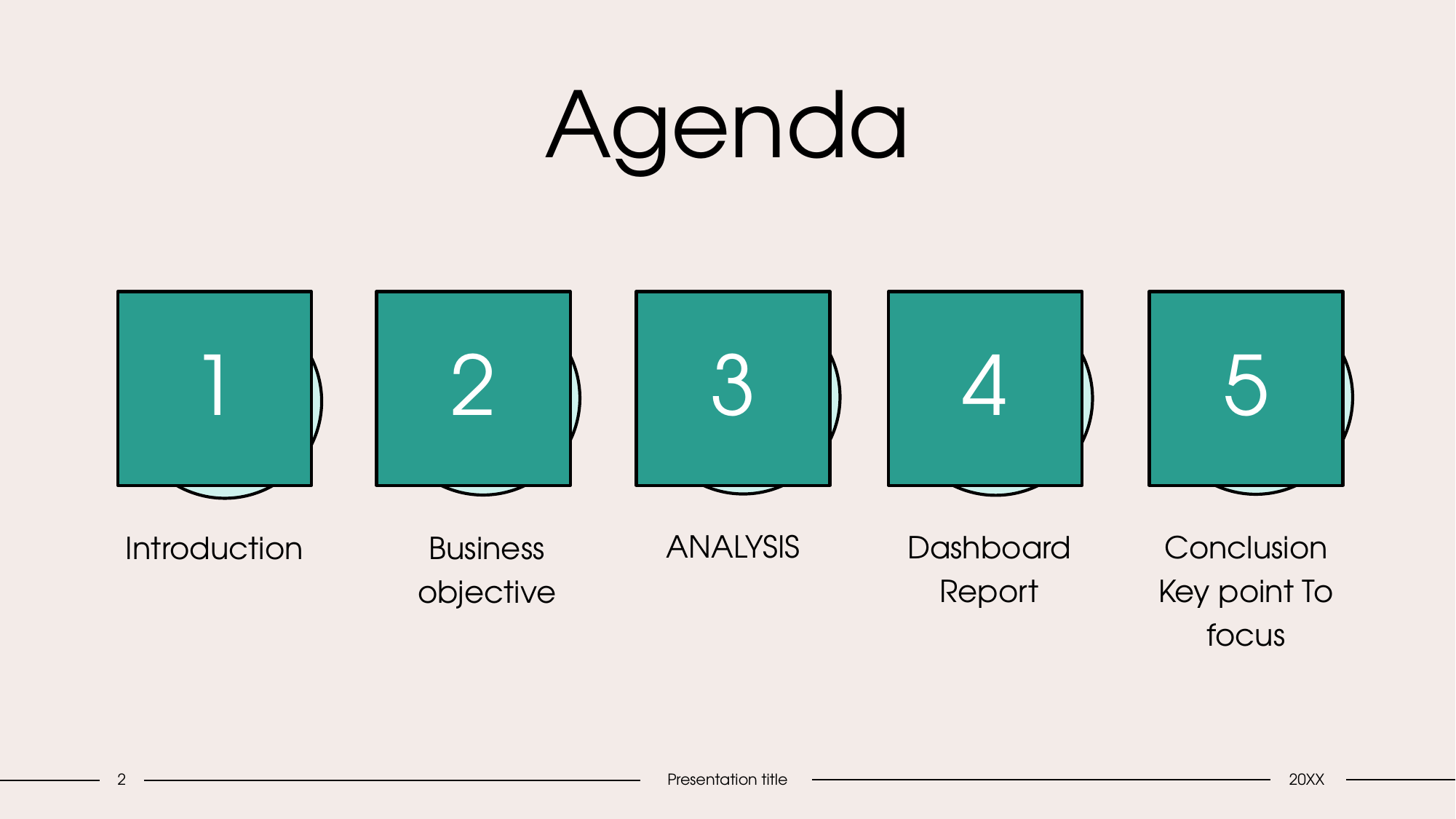

# Agenda
1
2
3
4
5
ANALYSIS
Dashboard Report
Conclusion Key point To focus

Introduction

Business objective

2
Presentation title
20XX